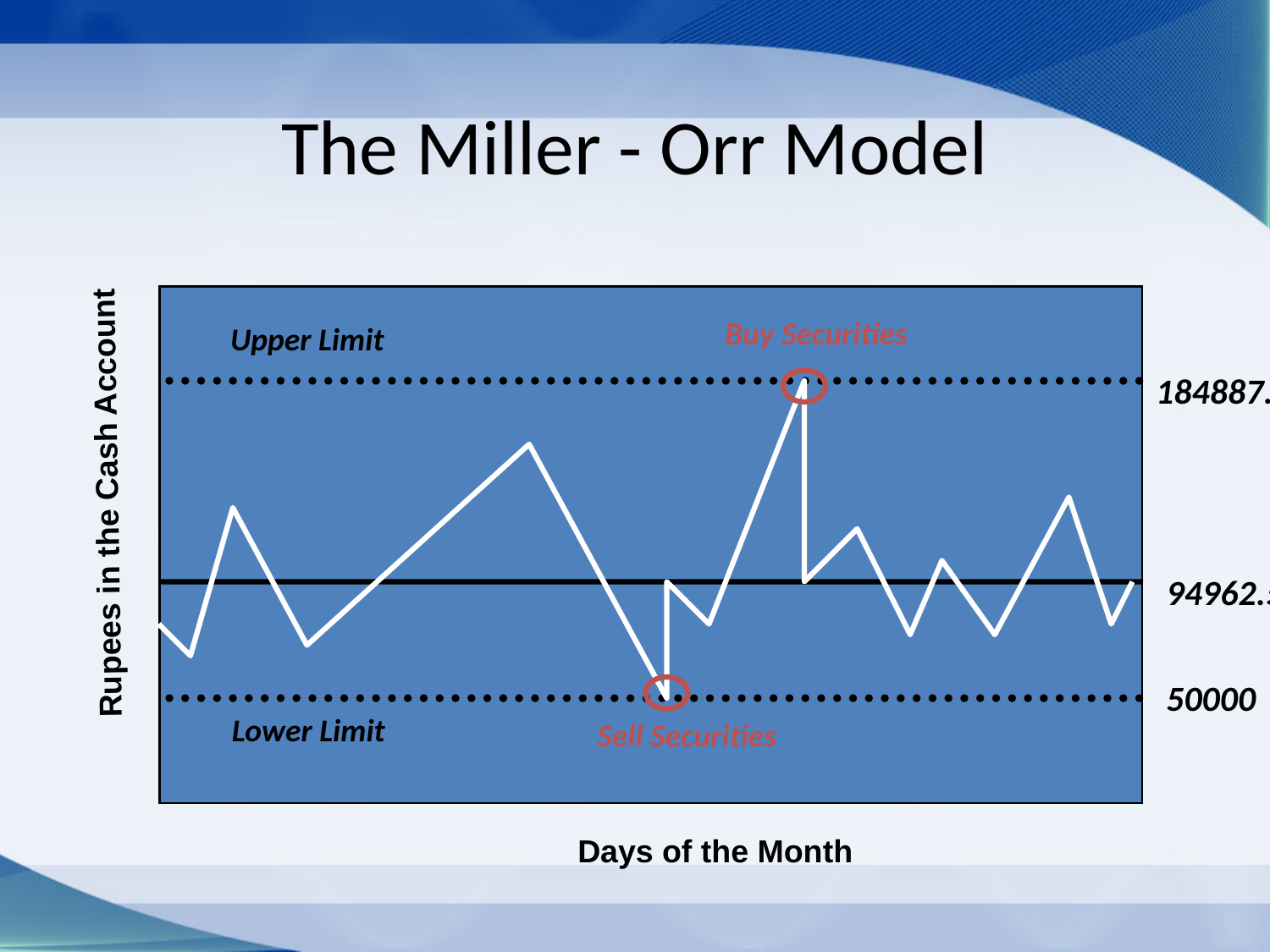

# The Miller - Orr Model

Buy Securities
Upper Limit
184887.5

Rupees in the Cash Account
94962.5

50000

Lower Limit
Sell Securities
Days of the Month